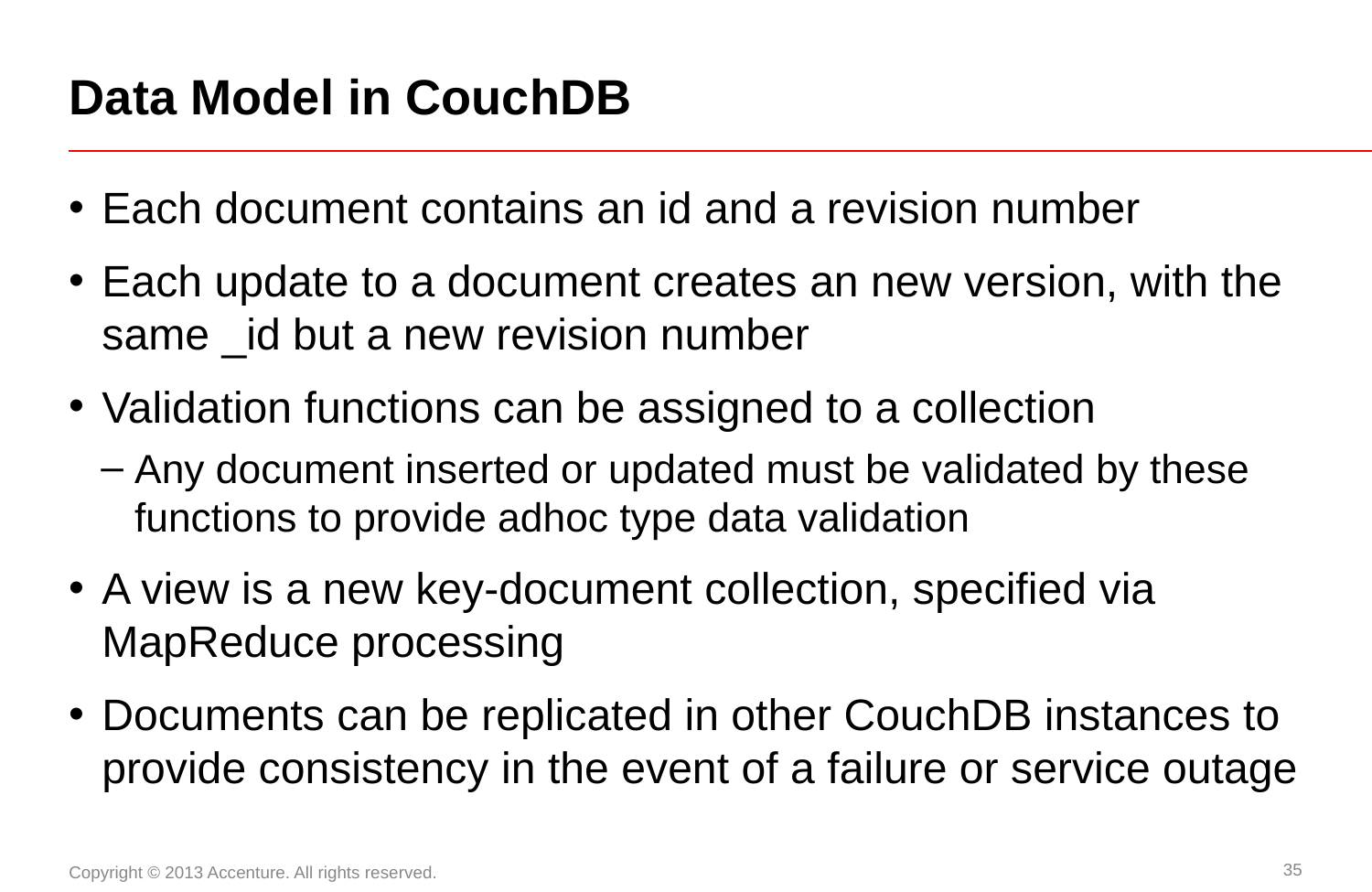

# Data Model in CouchDB
Each document contains an id and a revision number
Each update to a document creates an new version, with the same _id but a new revision number
Validation functions can be assigned to a collection
Any document inserted or updated must be validated by these functions to provide adhoc type data validation
A view is a new key-document collection, specified via MapReduce processing
Documents can be replicated in other CouchDB instances to provide consistency in the event of a failure or service outage